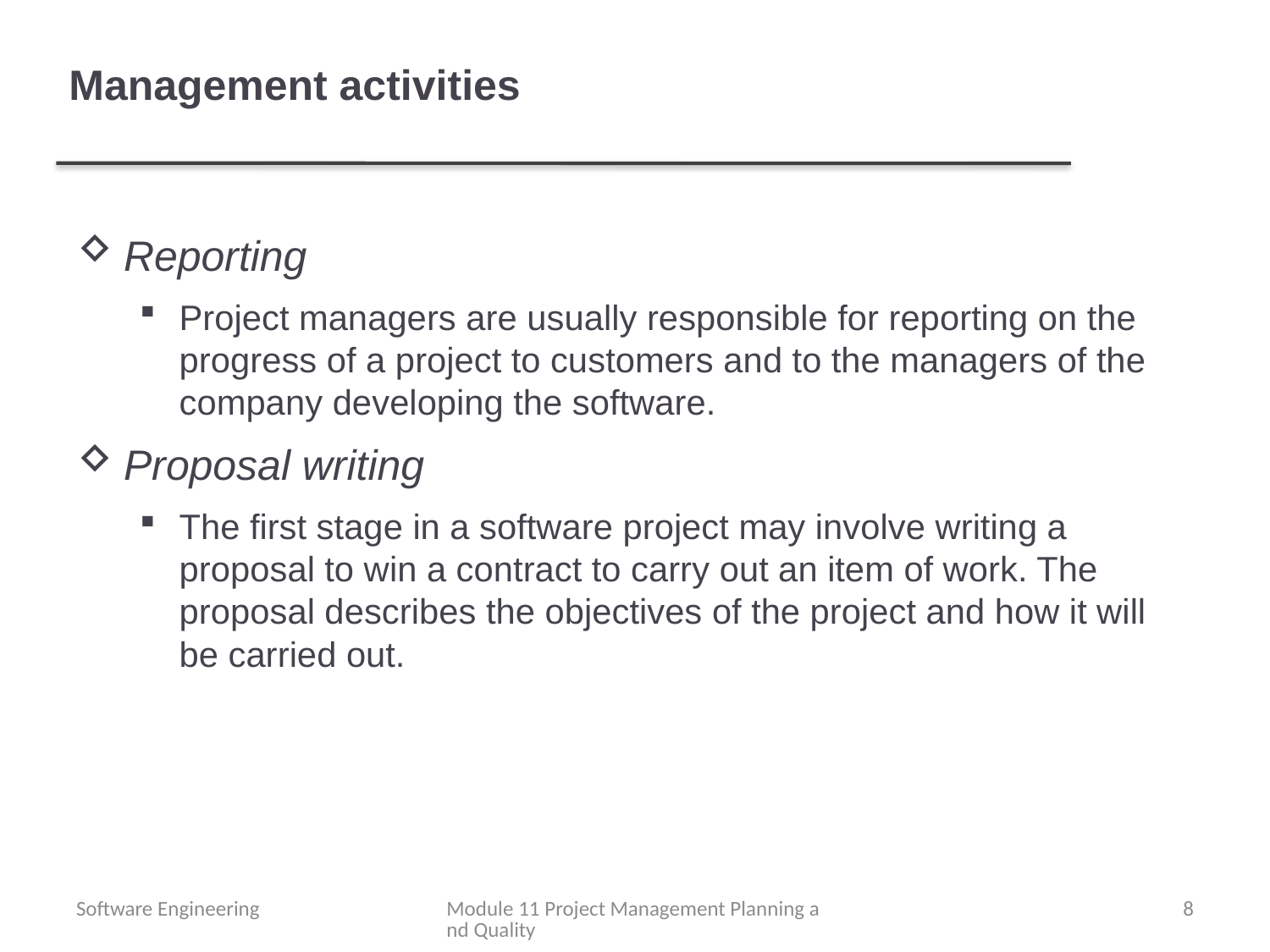

# Management activities
Reporting
Project managers are usually responsible for reporting on the progress of a project to customers and to the managers of the company developing the software.
Proposal writing
The first stage in a software project may involve writing a proposal to win a contract to carry out an item of work. The proposal describes the objectives of the project and how it will be carried out.

Software Engineering
Module 11 Project Management Planning and Quality
8